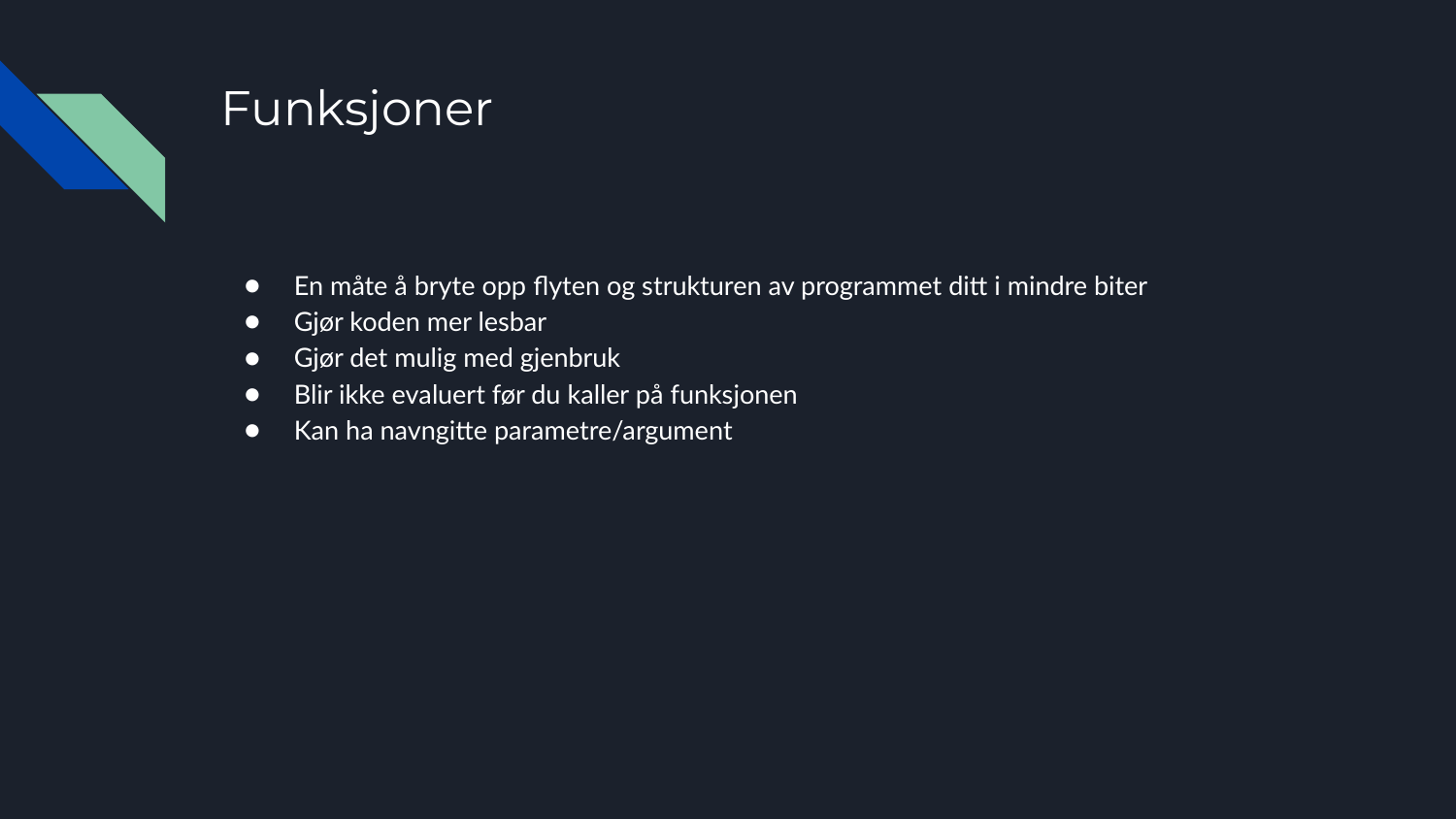

# Funksjoner
En måte å bryte opp flyten og strukturen av programmet ditt i mindre biter
Gjør koden mer lesbar
Gjør det mulig med gjenbruk
Blir ikke evaluert før du kaller på funksjonen
Kan ha navngitte parametre/argument